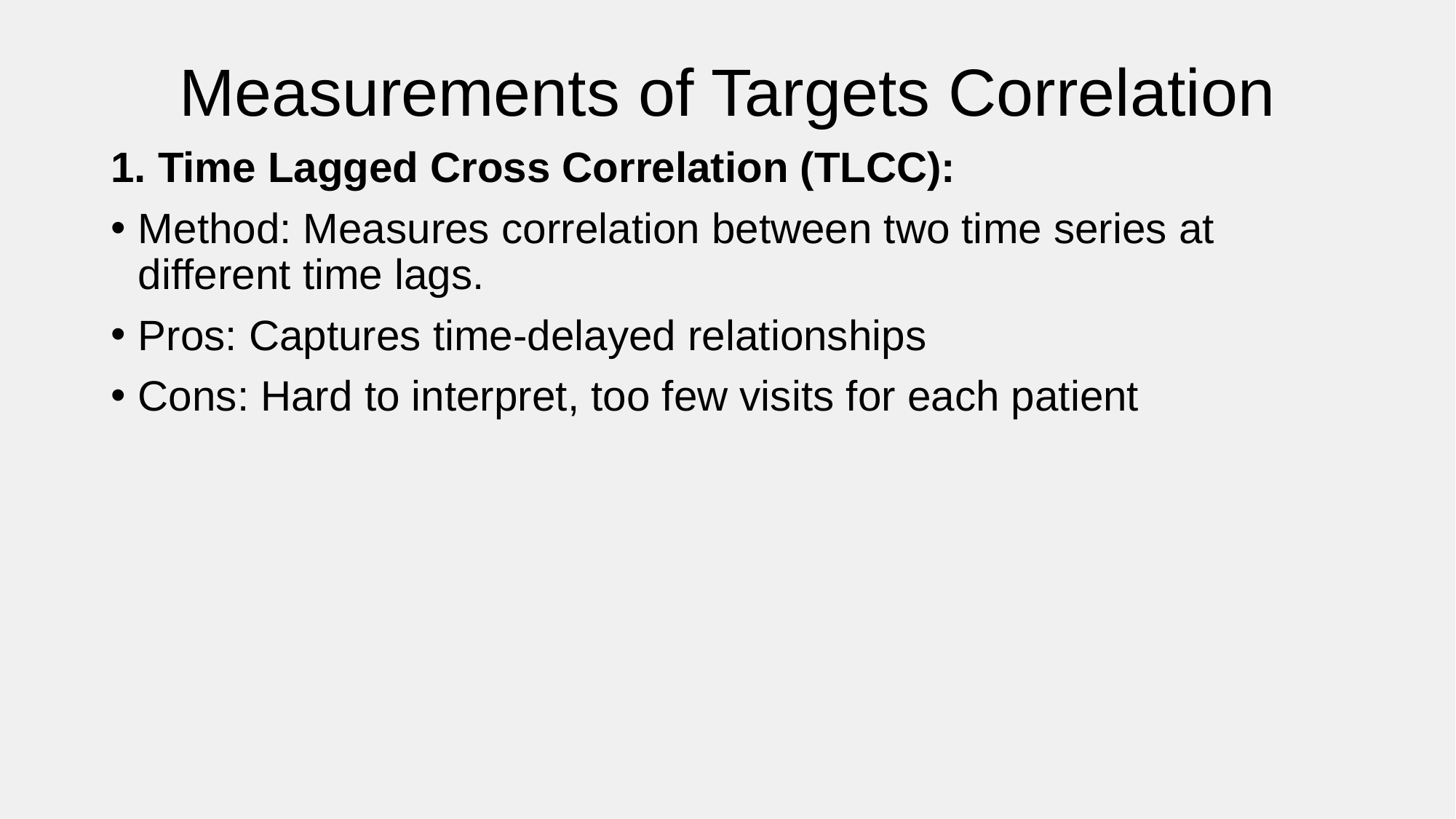

# Measurements of Targets Correlation
1. Time Lagged Cross Correlation (TLCC):
Method: Measures correlation between two time series at different time lags.
Pros: Captures time-delayed relationships
Cons: Hard to interpret, too few visits for each patient